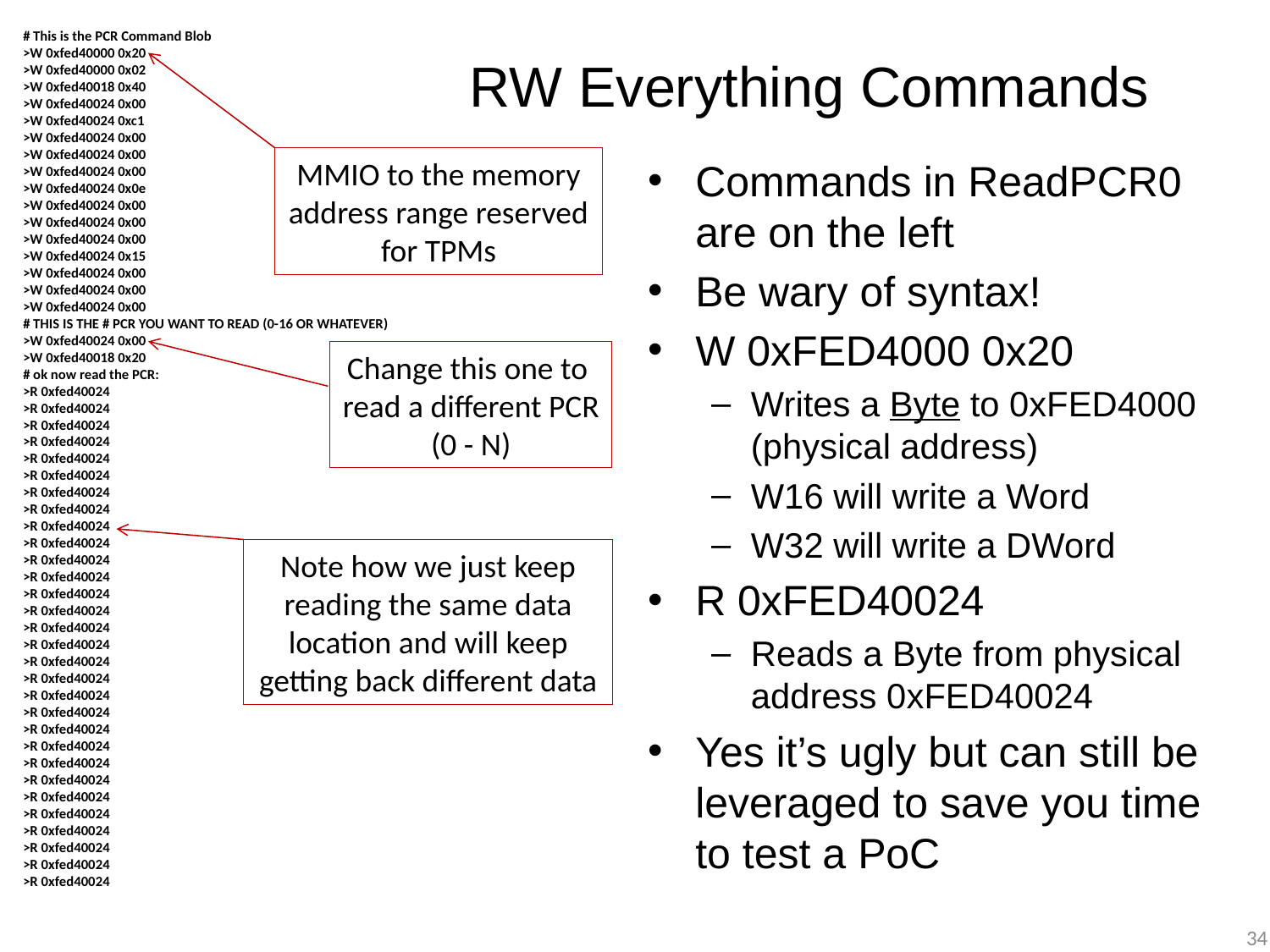

# RW Everything Commands
# This is the PCR Command Blob
>W 0xfed40000 0x20
>W 0xfed40000 0x02
>W 0xfed40018 0x40
>W 0xfed40024 0x00
>W 0xfed40024 0xc1
>W 0xfed40024 0x00
>W 0xfed40024 0x00
>W 0xfed40024 0x00
>W 0xfed40024 0x0e
>W 0xfed40024 0x00
>W 0xfed40024 0x00
>W 0xfed40024 0x00
>W 0xfed40024 0x15
>W 0xfed40024 0x00
>W 0xfed40024 0x00
>W 0xfed40024 0x00
# THIS IS THE # PCR YOU WANT TO READ (0-16 OR WHATEVER)
>W 0xfed40024 0x00
>W 0xfed40018 0x20
# ok now read the PCR:
>R 0xfed40024
>R 0xfed40024
>R 0xfed40024
>R 0xfed40024
>R 0xfed40024
>R 0xfed40024
>R 0xfed40024
>R 0xfed40024
>R 0xfed40024
>R 0xfed40024
>R 0xfed40024
>R 0xfed40024
>R 0xfed40024
>R 0xfed40024
>R 0xfed40024
>R 0xfed40024
>R 0xfed40024
>R 0xfed40024
>R 0xfed40024
>R 0xfed40024
>R 0xfed40024
>R 0xfed40024
>R 0xfed40024
>R 0xfed40024
>R 0xfed40024
>R 0xfed40024
>R 0xfed40024
>R 0xfed40024
>R 0xfed40024
>R 0xfed40024
MMIO to the memory address range reserved for TPMs
Commands in ReadPCR0 are on the left
Be wary of syntax!
W 0xFED4000 0x20
Writes a Byte to 0xFED4000 (physical address)
W16 will write a Word
W32 will write a DWord
R 0xFED40024
Reads a Byte from physical address 0xFED40024
Yes it’s ugly but can still be leveraged to save you time to test a PoC
Change this one to
read a different PCR
(0 - N)
Note how we just keep reading the same data location and will keep getting back different data
34